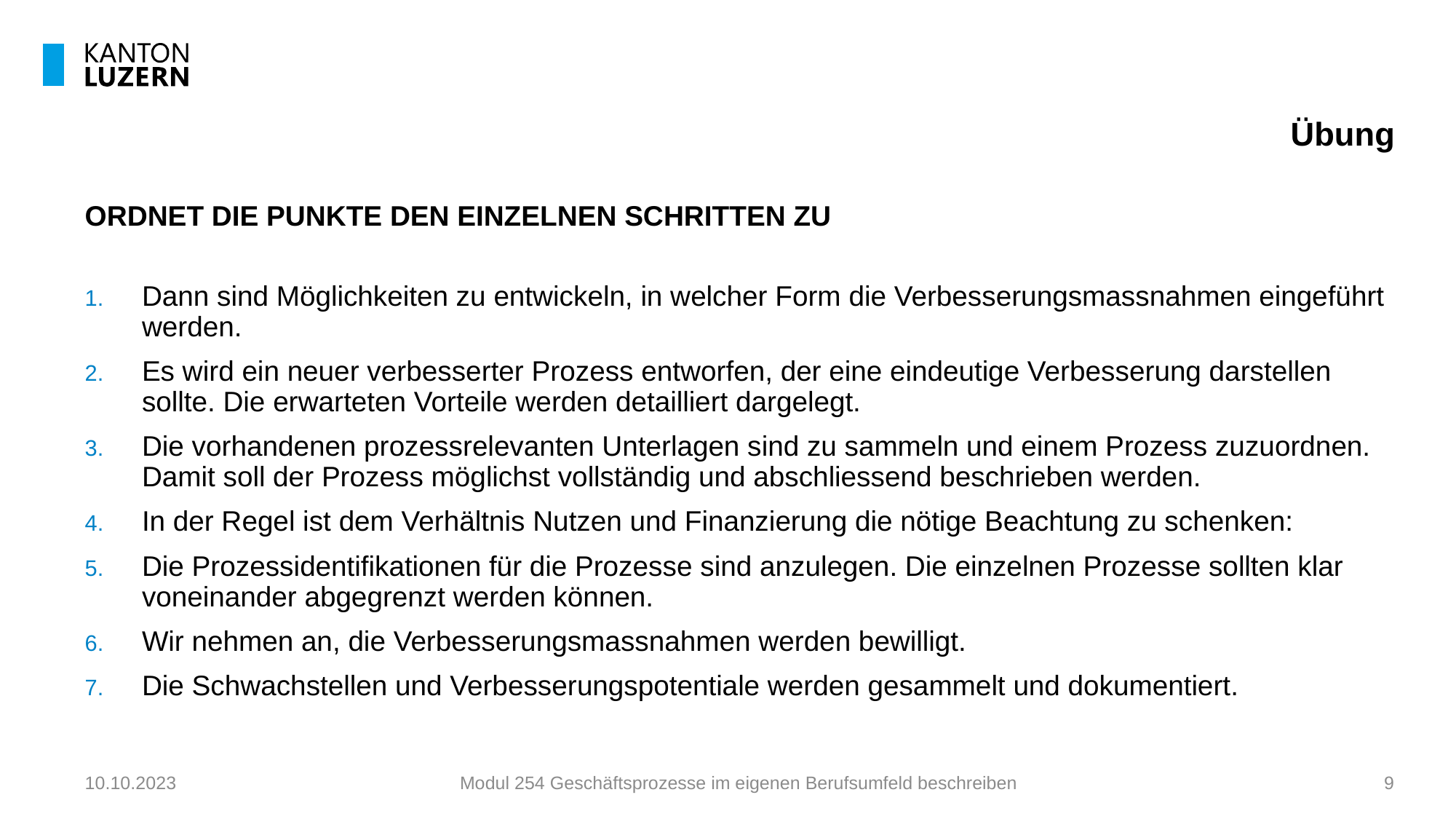

# Übung

ORDNET DIE PUNKTE DEN EINZELNEN SCHRITTEN ZU

Dann sind Möglichkeiten zu entwickeln, in welcher Form die Verbesserungsmassnahmen eingeführt werden.
Es wird ein neuer verbesserter Prozess entworfen, der eine eindeutige Verbesserung darstellen sollte. Die erwarteten Vorteile werden detailliert dargelegt.
Die vorhandenen prozessrelevanten Unterlagen sind zu sammeln und einem Prozess zuzuordnen. Damit soll der Prozess möglichst vollständig und abschliessend beschrieben werden.
In der Regel ist dem Verhältnis Nutzen und Finanzierung die nötige Beachtung zu schenken:
Die Prozessidentifikationen für die Prozesse sind anzulegen. Die einzelnen Prozesse sollten klar voneinander abgegrenzt werden können.
Wir nehmen an, die Verbesserungsmassnahmen werden bewilligt.
Die Schwachstellen und Verbesserungspotentiale werden gesammelt und dokumentiert.

10.10.2023
Modul 254 Geschäftsprozesse im eigenen Berufsumfeld beschreiben
9